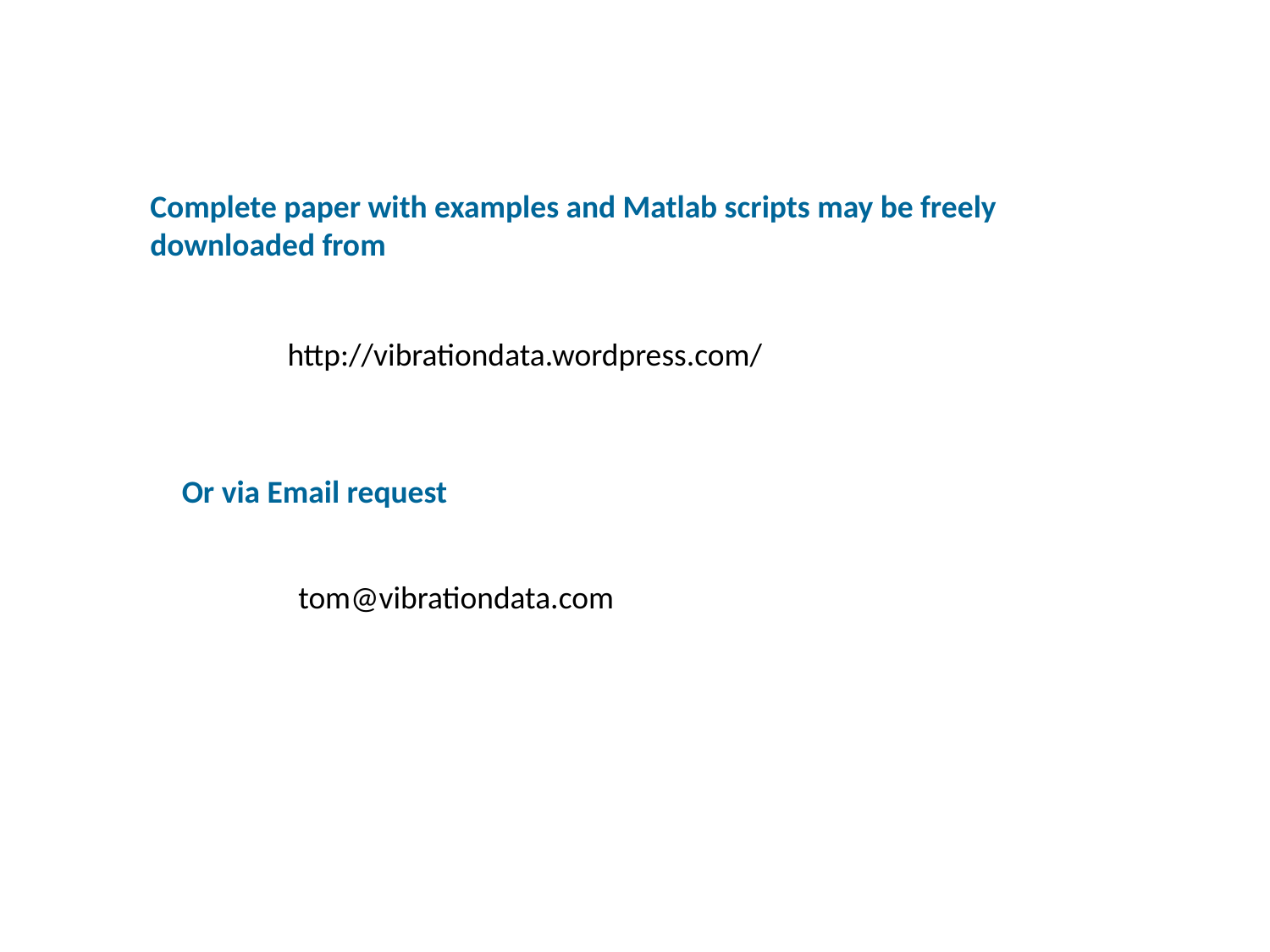

Complete paper with examples and Matlab scripts may be freely downloaded from
http://vibrationdata.wordpress.com/
Or via Email request
tom@vibrationdata.com